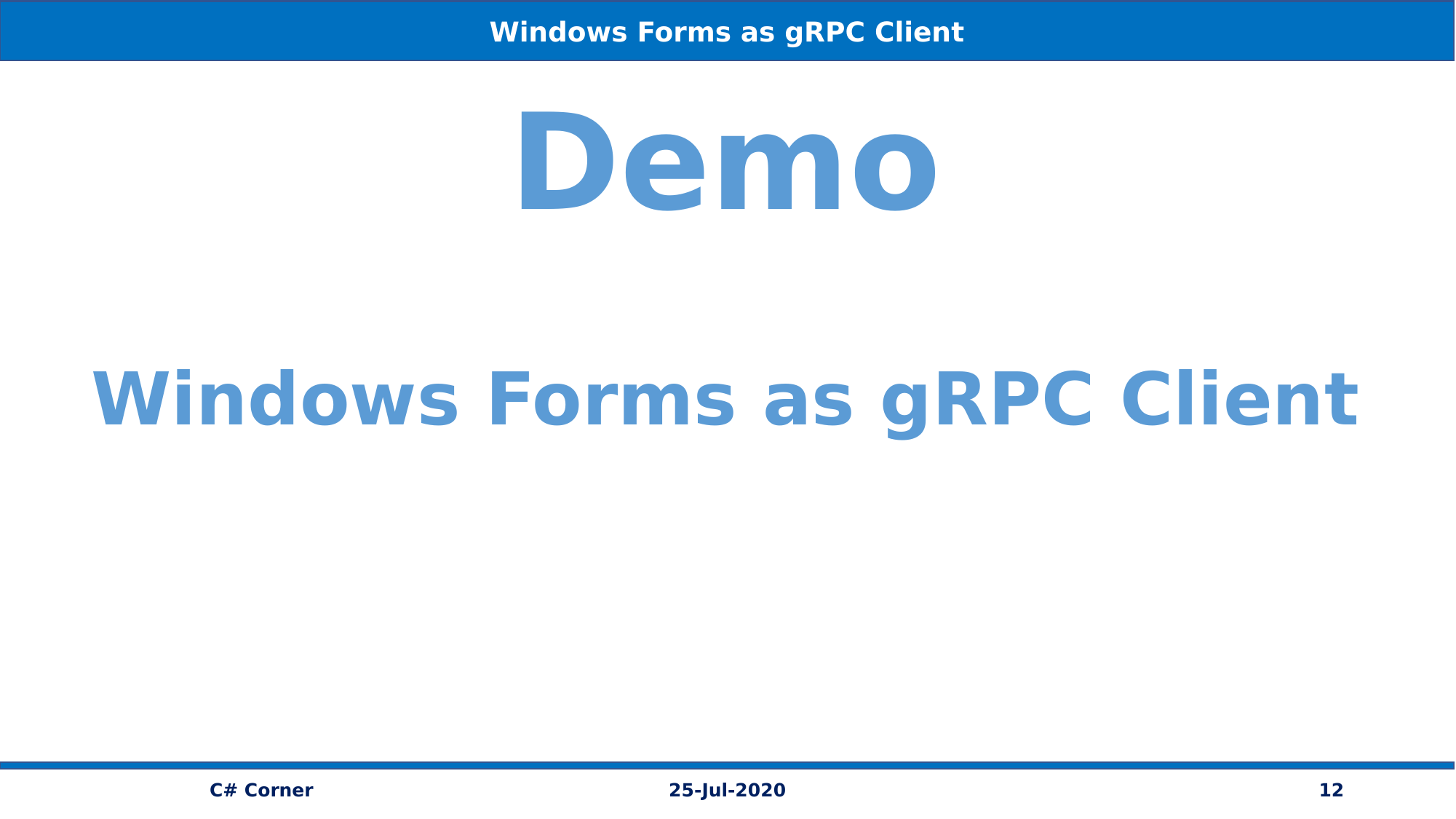

Windows Forms as gRPC Client
Demo

Windows Forms as gRPC Client

25-Jul-2020
12
C# Corner